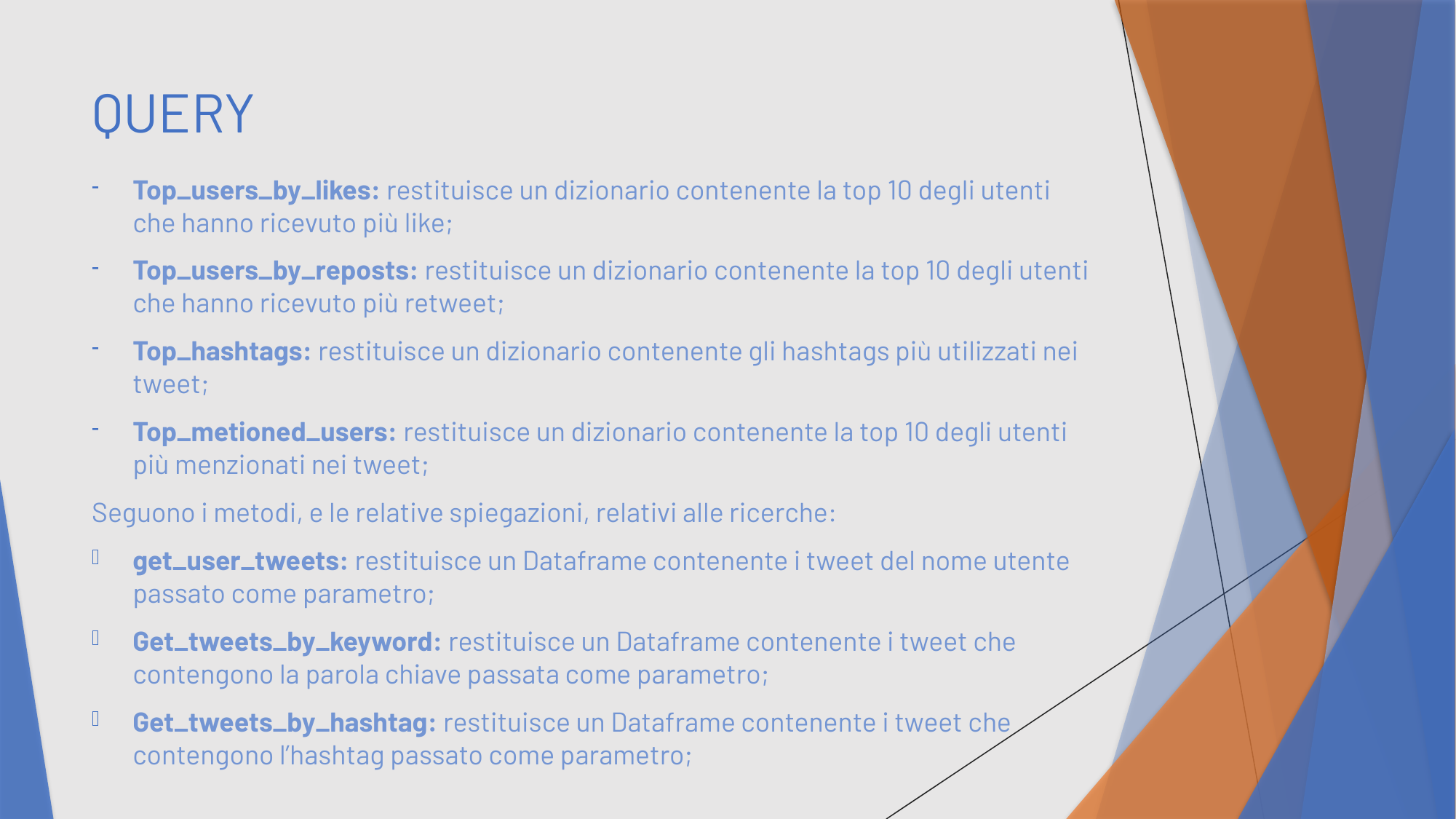

# QUERY
Top_users_by_likes: restituisce un dizionario contenente la top 10 degli utenti che hanno ricevuto più like;
Top_users_by_reposts: restituisce un dizionario contenente la top 10 degli utenti che hanno ricevuto più retweet;
Top_hashtags: restituisce un dizionario contenente gli hashtags più utilizzati nei tweet;
Top_metioned_users: restituisce un dizionario contenente la top 10 degli utenti più menzionati nei tweet;
Seguono i metodi, e le relative spiegazioni, relativi alle ricerche:
get_user_tweets: restituisce un Dataframe contenente i tweet del nome utente passato come parametro;
Get_tweets_by_keyword: restituisce un Dataframe contenente i tweet che contengono la parola chiave passata come parametro;
Get_tweets_by_hashtag: restituisce un Dataframe contenente i tweet che contengono l’hashtag passato come parametro;